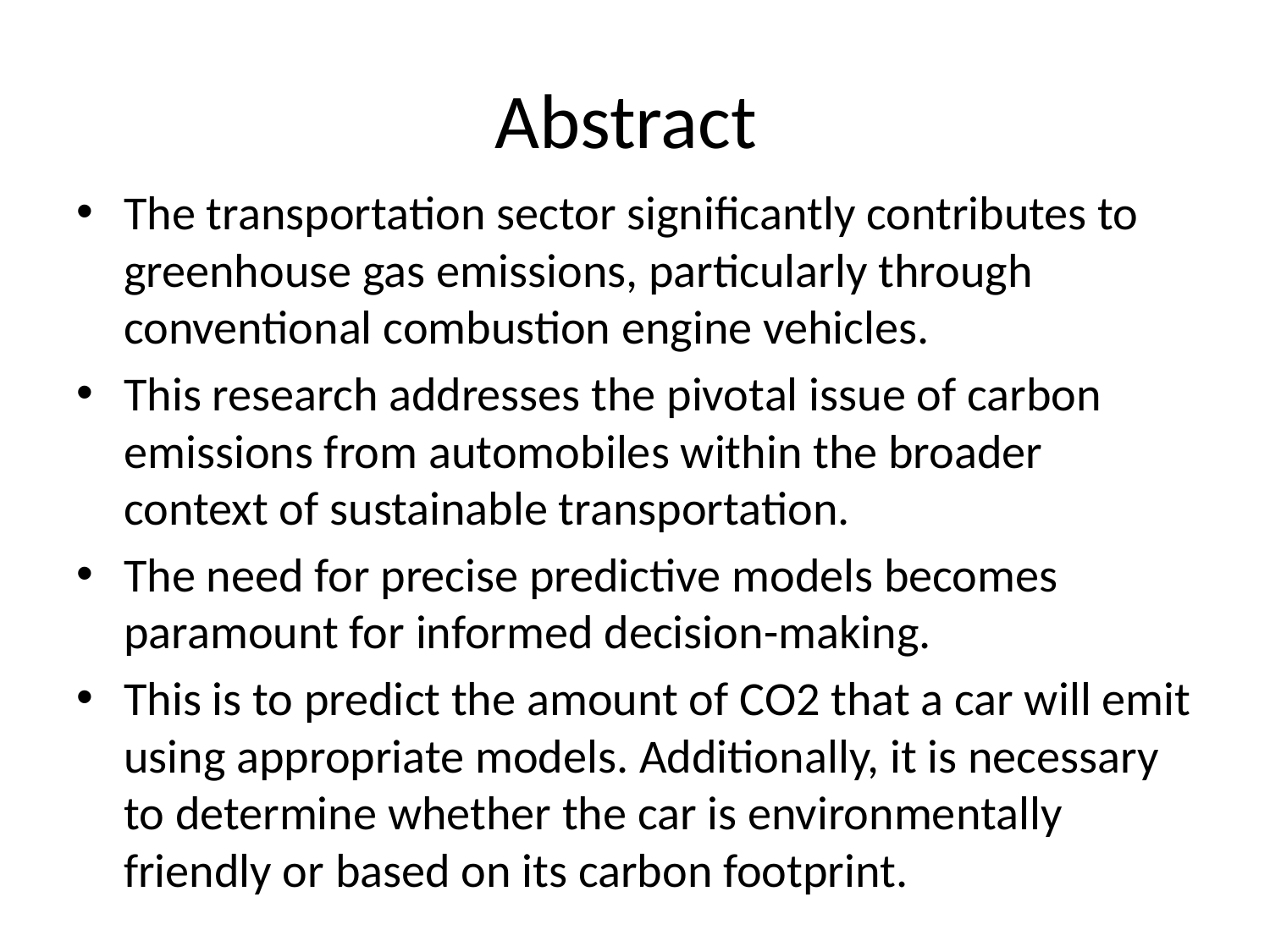

# Abstract
The transportation sector significantly contributes to greenhouse gas emissions, particularly through conventional combustion engine vehicles.
This research addresses the pivotal issue of carbon emissions from automobiles within the broader context of sustainable transportation.
The need for precise predictive models becomes paramount for informed decision-making.
This is to predict the amount of CO2 that a car will emit using appropriate models. Additionally, it is necessary to determine whether the car is environmentally friendly or based on its carbon footprint.